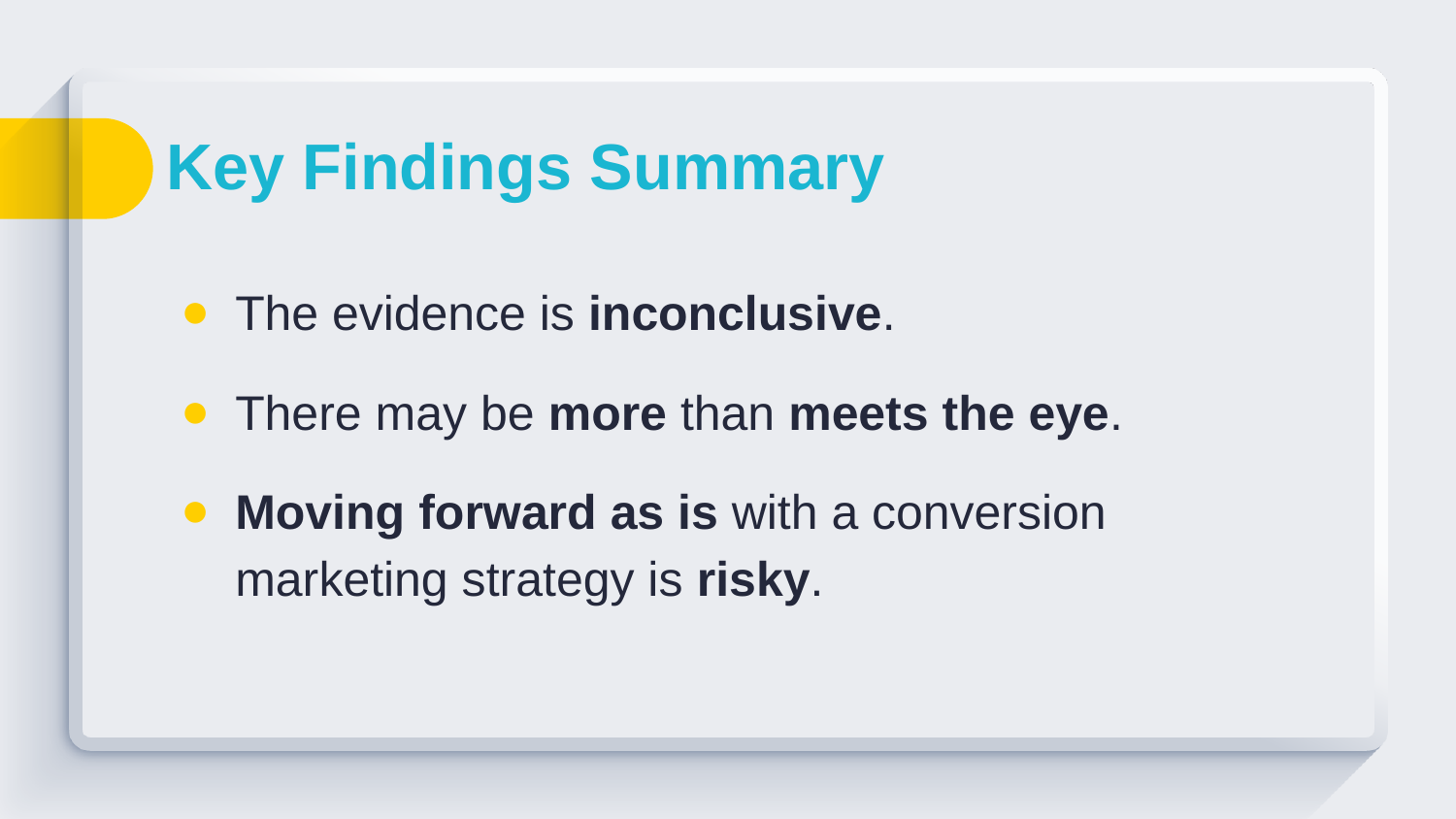

# Key Findings Summary
The evidence is inconclusive.
There may be more than meets the eye.
Moving forward as is with a conversion marketing strategy is risky.